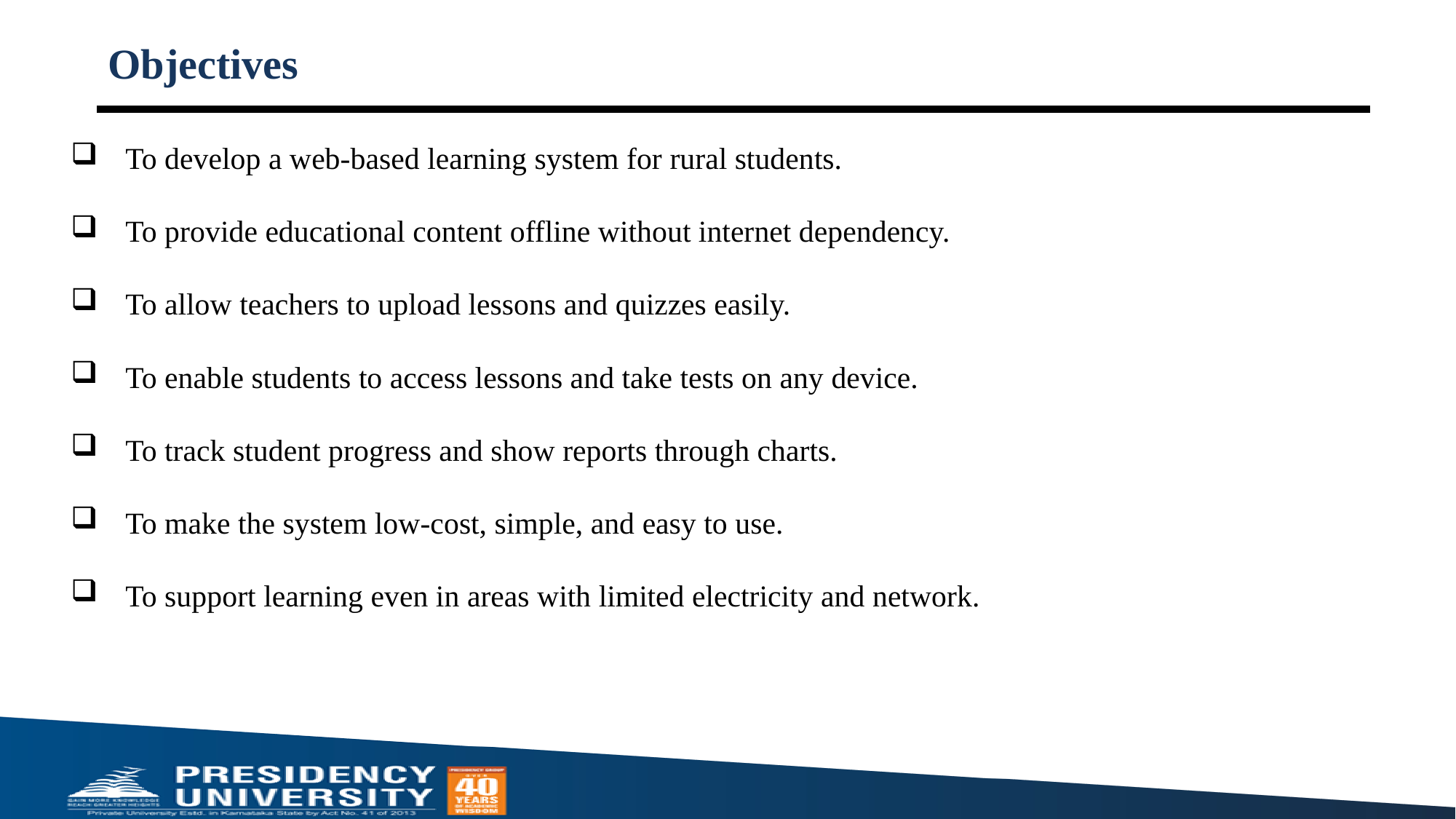

# Objectives
To develop a web-based learning system for rural students.

To provide educational content offline without internet dependency.

To allow teachers to upload lessons and quizzes easily.

To enable students to access lessons and take tests on any device.

To track student progress and show reports through charts.

To make the system low-cost, simple, and easy to use.

To support learning even in areas with limited electricity and network.